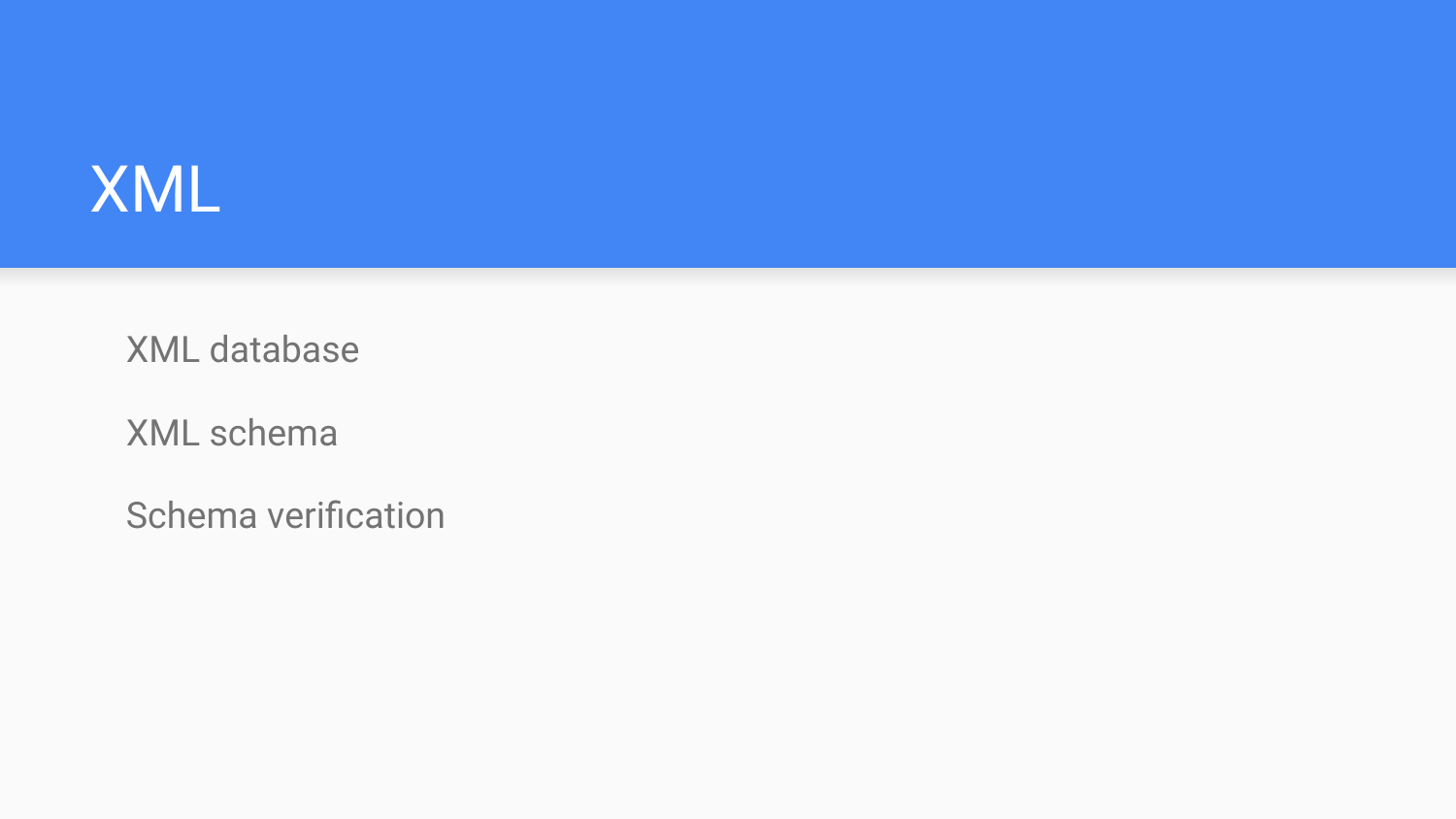

# XML
XML database
XML schema
Schema verification